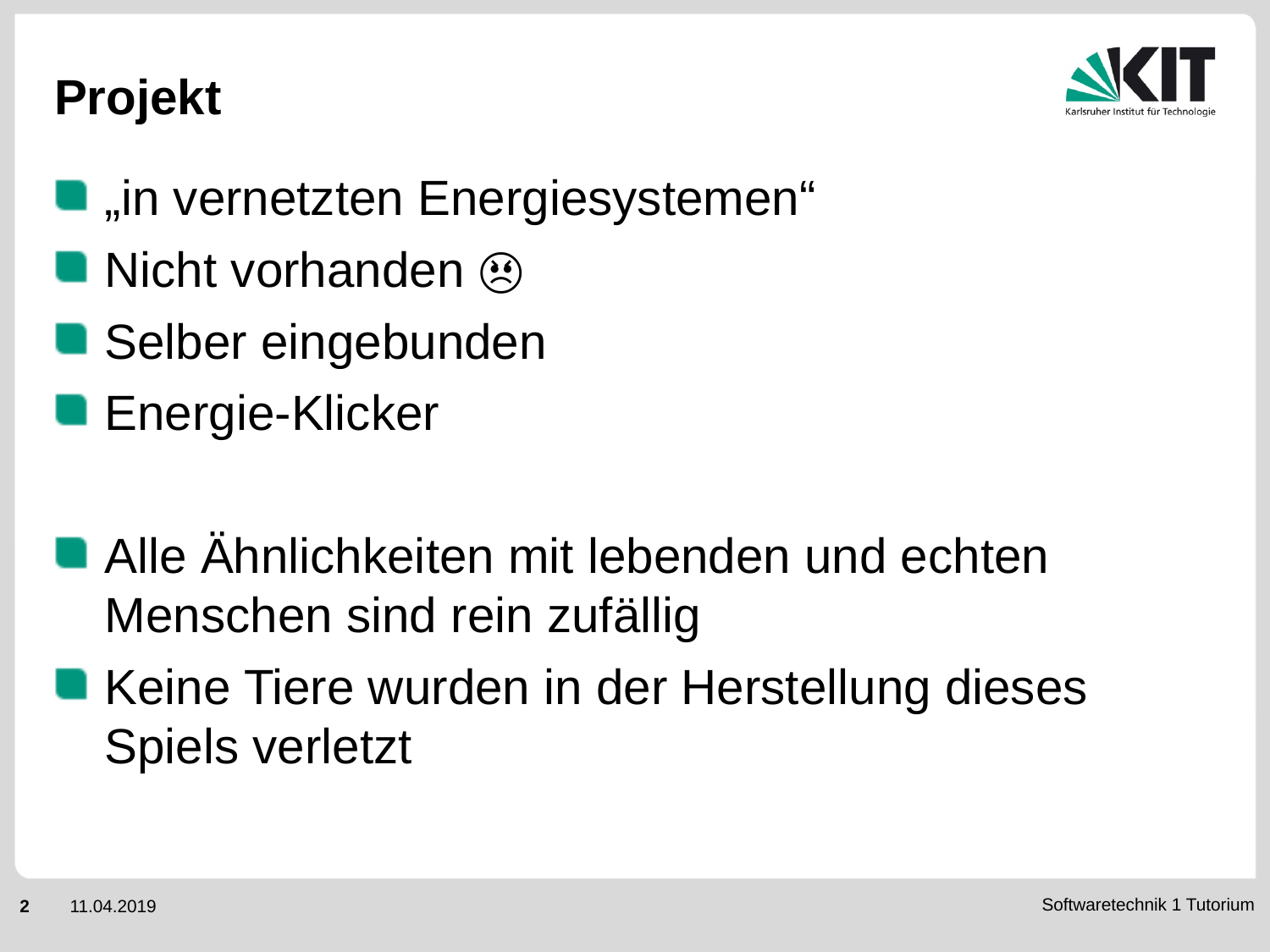

# Projekt
„in vernetzten Energiesystemen“
Nicht vorhanden 😠
Selber eingebunden
Energie-Klicker

Alle Ähnlichkeiten mit lebenden und echten Menschen sind rein zufällig
Keine Tiere wurden in der Herstellung dieses Spiels verletzt